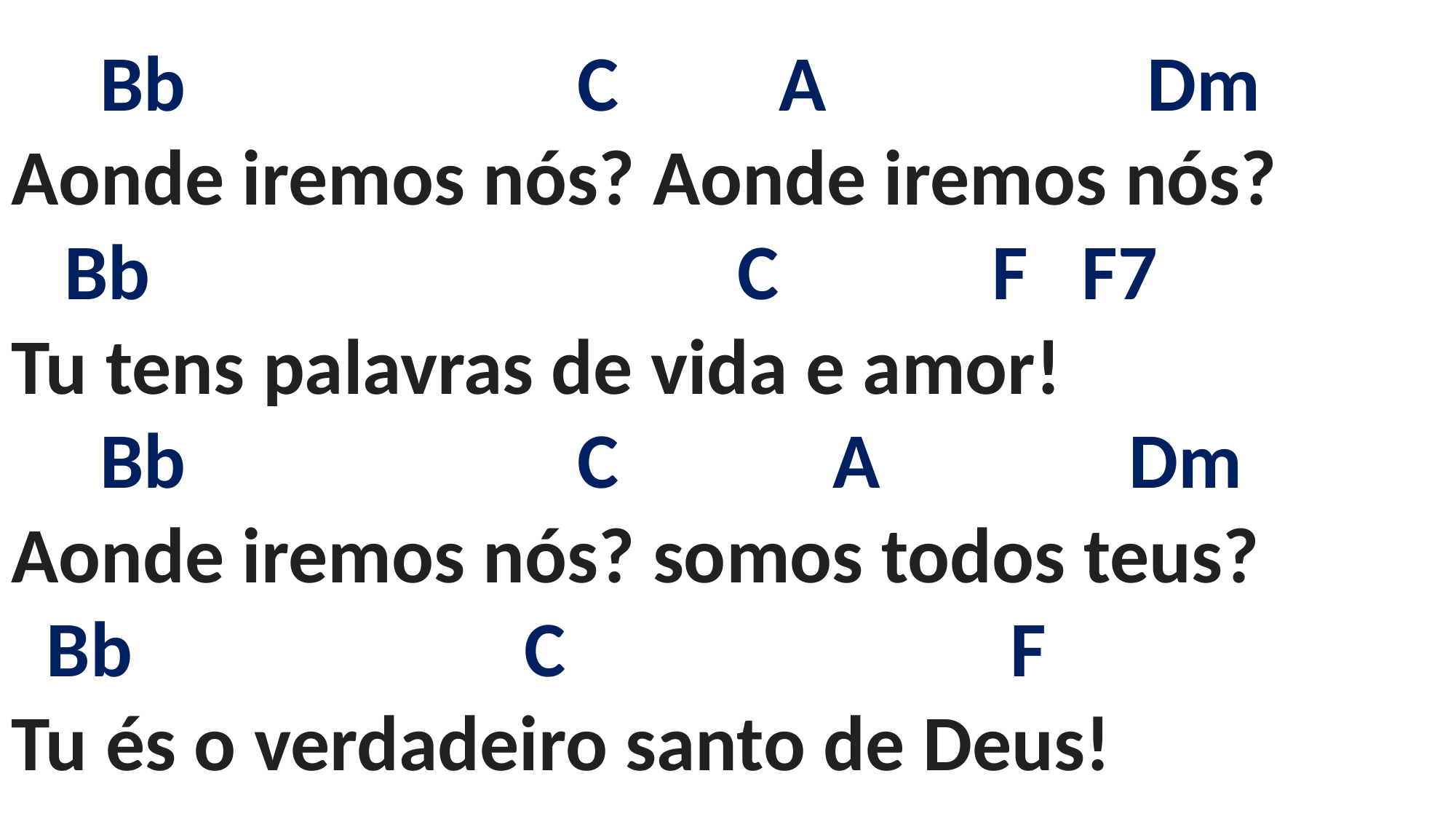

# Bb                      C         A                  Dm Aonde iremos nós? Aonde iremos nós? Bb                                 C            F   F7 Tu tens palavras de vida e amor! Bb                      C            A              Dm Aonde iremos nós? somos todos teus? Bb                      C                         F Tu és o verdadeiro santo de Deus!